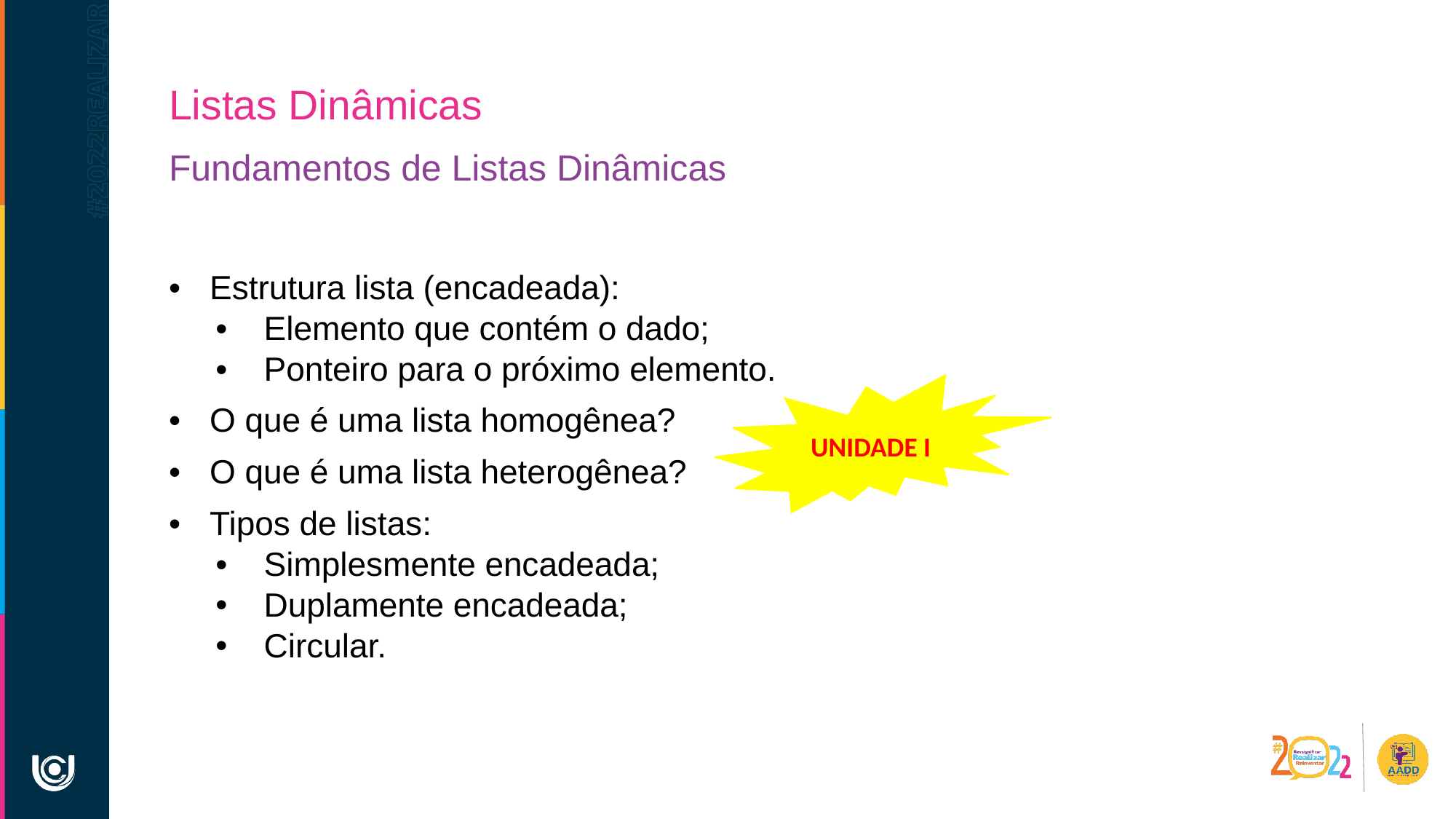

Listas Dinâmicas
Fundamentos de Listas Dinâmicas
Estrutura lista (encadeada):
Elemento que contém o dado;
Ponteiro para o próximo elemento.
O que é uma lista homogênea?
O que é uma lista heterogênea?
Tipos de listas:
Simplesmente encadeada;
Duplamente encadeada;
Circular.

UNIDADE I